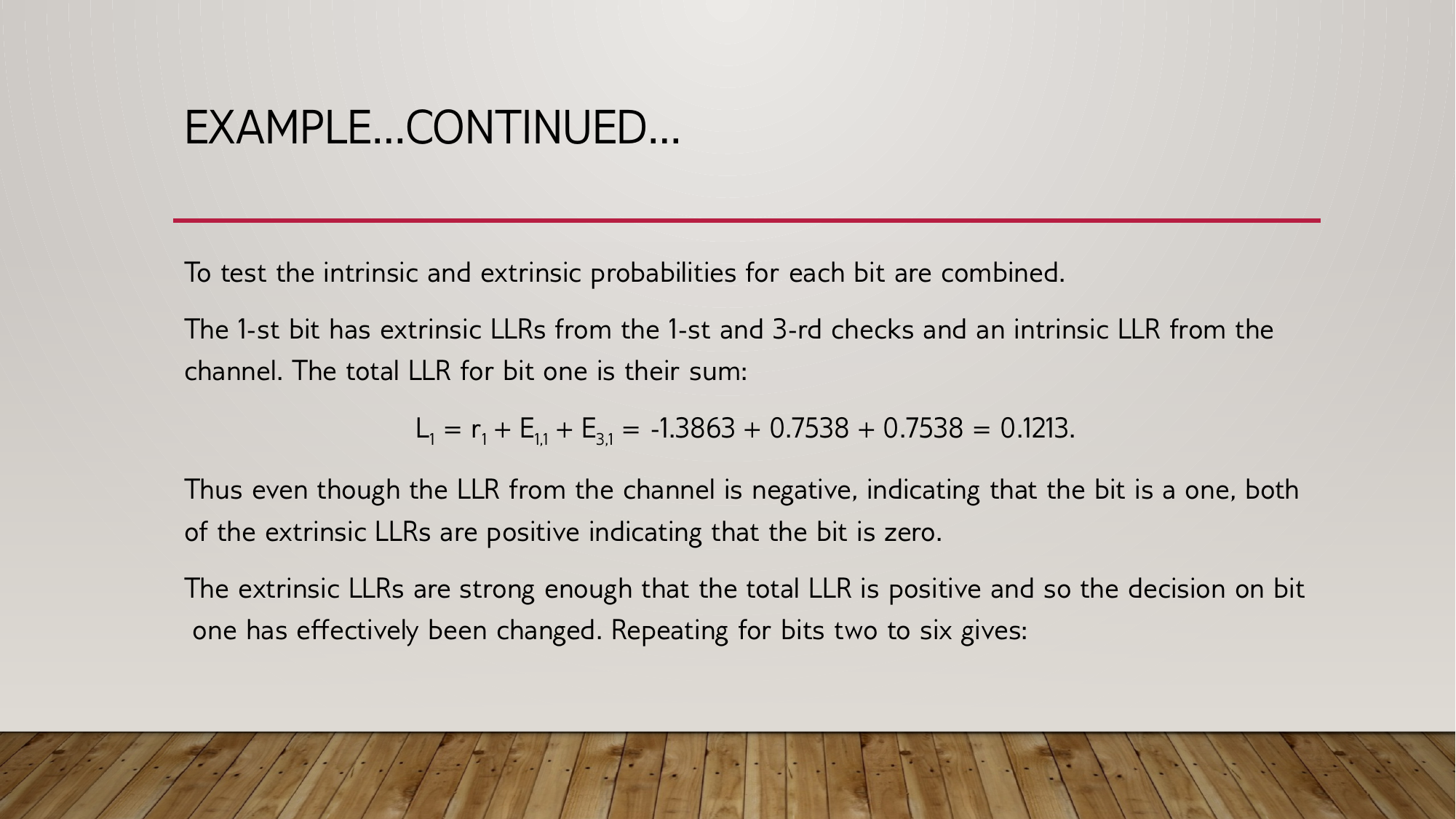

# EXAMPLE…Continued…
To test the intrinsic and extrinsic probabilities for each bit are combined.
The 1-st bit has extrinsic LLRs from the 1-st and 3-rd checks and an intrinsic LLR from the channel. The total LLR for bit one is their sum:
L1 = r1 + E1,1 + E3,1 = −1.3863 + 0.7538 + 0.7538 = 0.1213.
Thus even though the LLR from the channel is negative, indicating that the bit is a one, both of the extrinsic LLRs are positive indicating that the bit is zero.
The extrinsic LLRs are strong enough that the total LLR is positive and so the decision on bit  one has effectively been changed. Repeating for bits two to six gives: